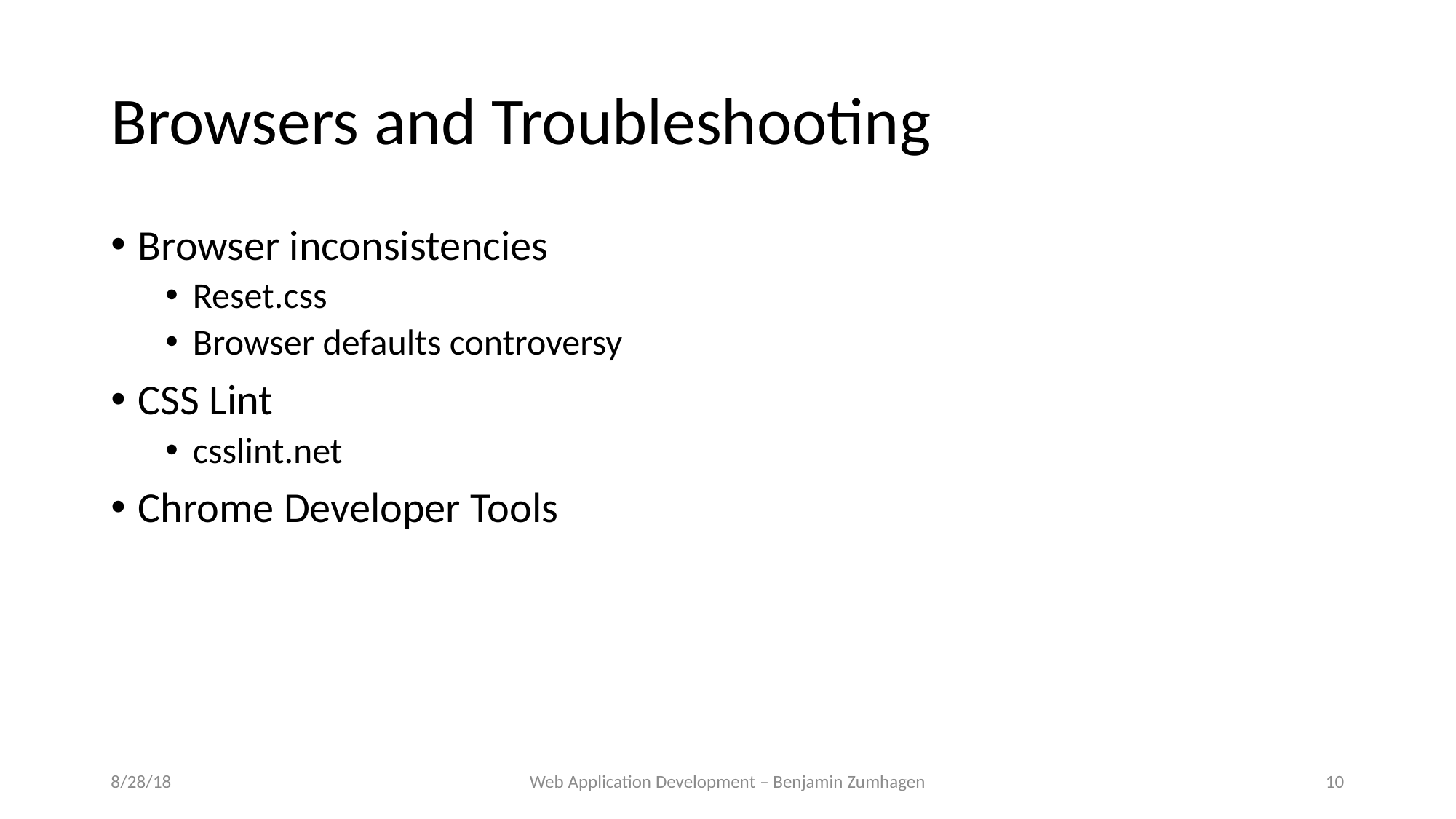

# Browsers and Troubleshooting
Browser inconsistencies
Reset.css
Browser defaults controversy
CSS Lint
csslint.net
Chrome Developer Tools
8/28/18
Web Application Development – Benjamin Zumhagen
10